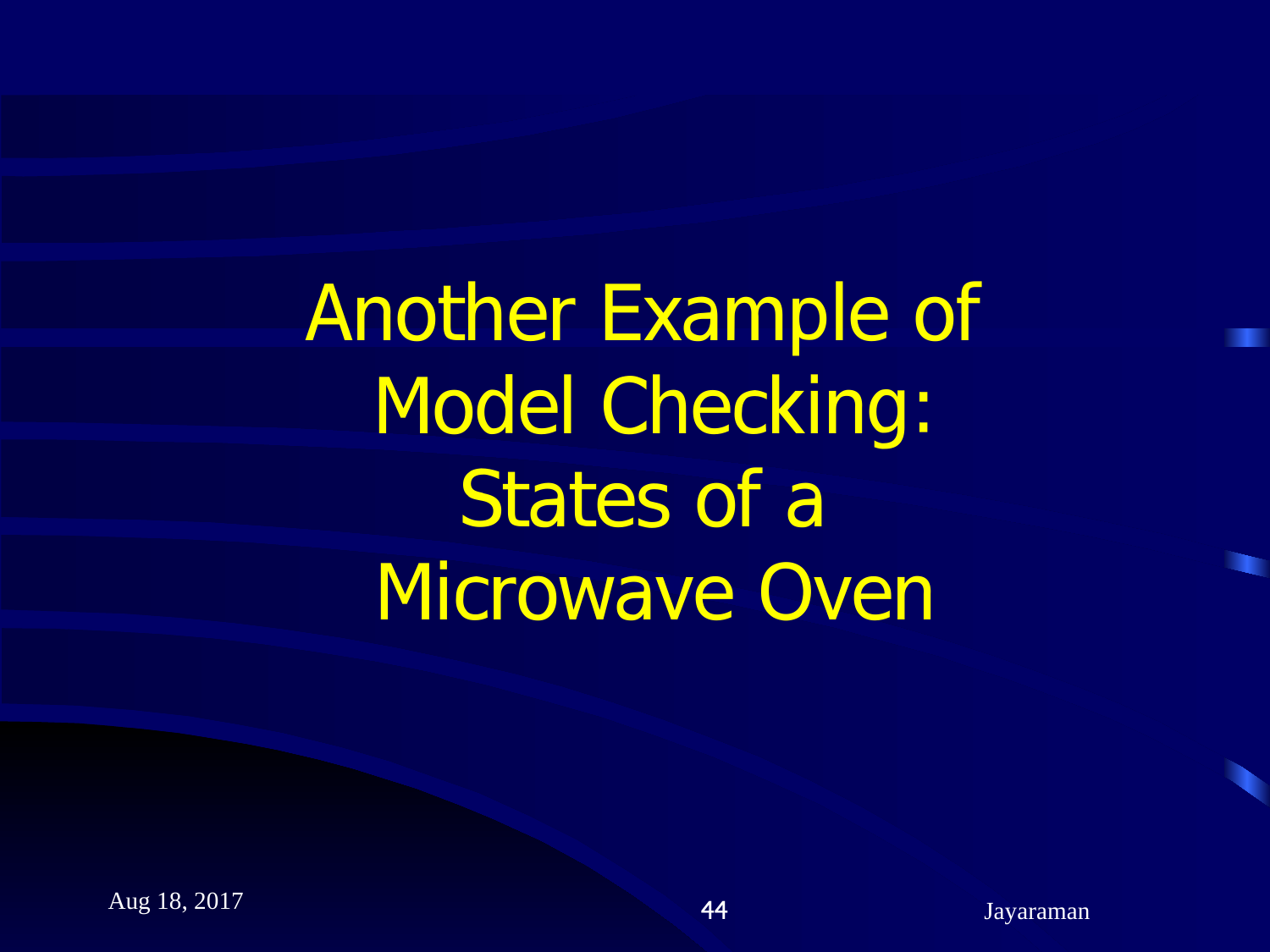

# Another Example of Model Checking: States of a Microwave Oven
Aug 18, 2017
44
Jayaraman